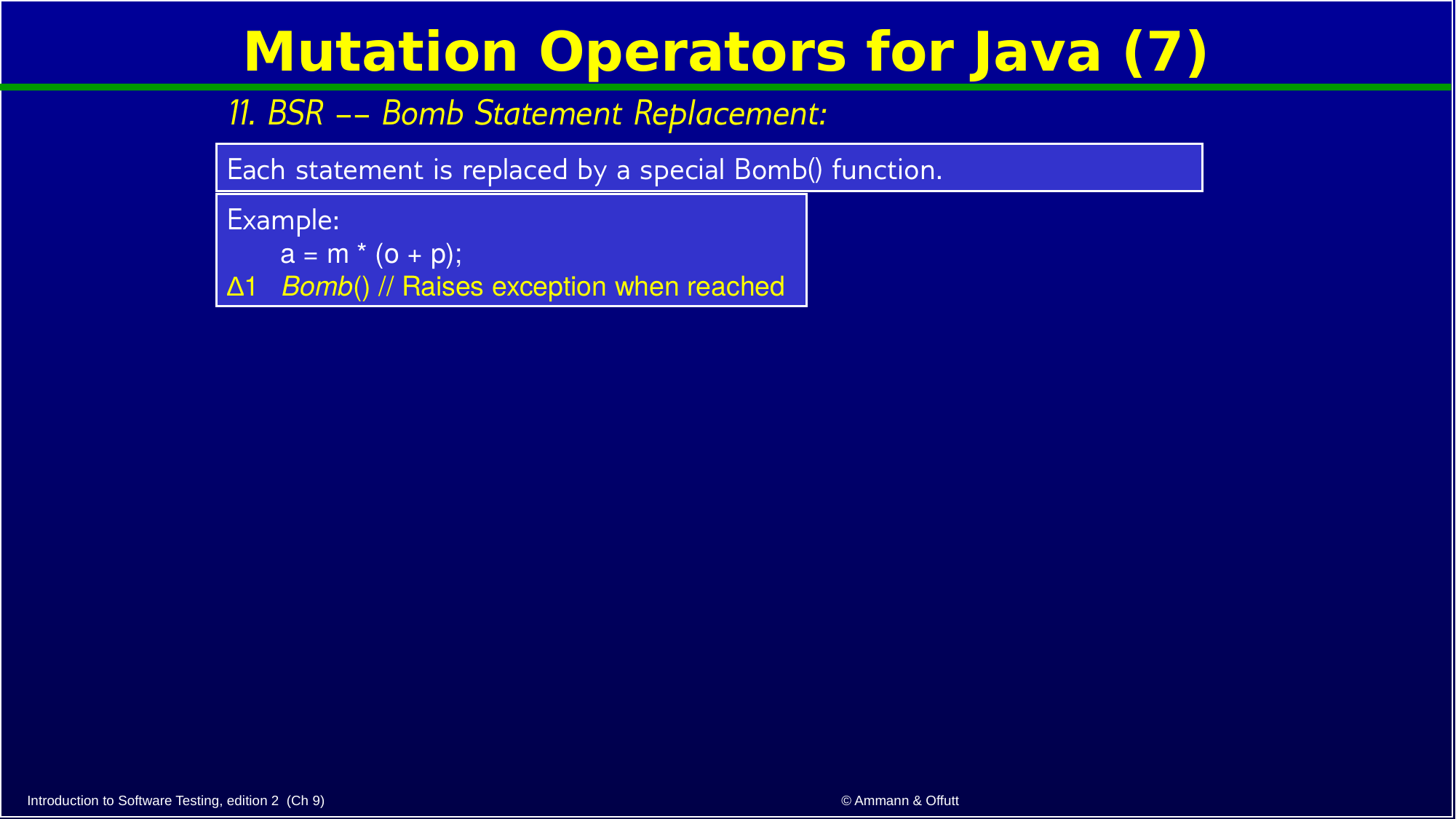

# Mutation Operators for Java (7)
11. BSR –– Bomb Statement Replacement:
Each statement is replaced by a special Bomb() function.
Example:
       a = m * (o + p);
∆1   Bomb() // Raises exception when reached
74
© Ammann & Offutt
Introduction to Software Testing, edition 2  (Ch 9)